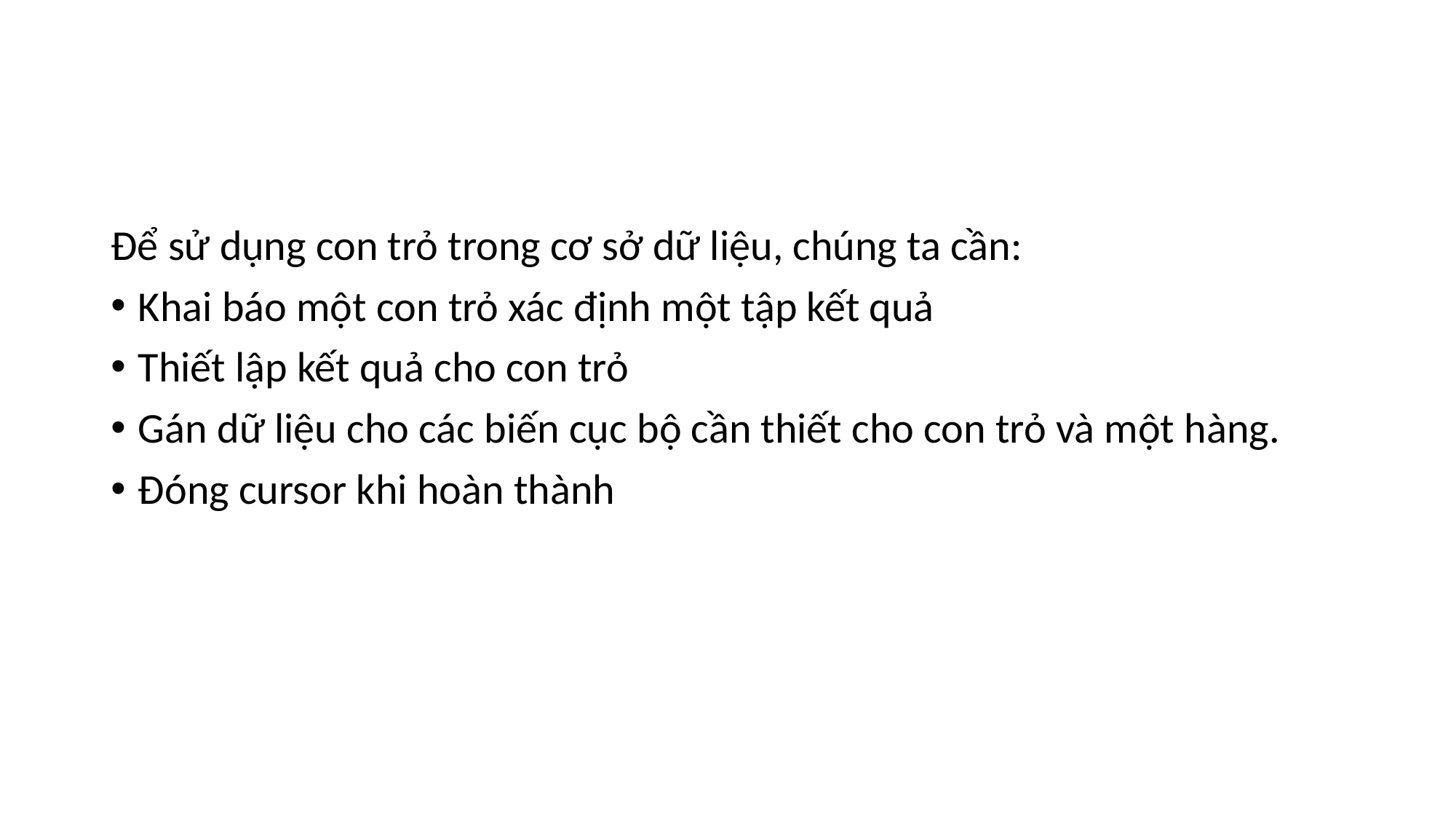

Để sử dụng con trỏ trong cơ sở dữ liệu, chúng ta cần:
Khai báo một con trỏ xác định một tập kết quả
Thiết lập kết quả cho con trỏ
Gán dữ liệu cho các biến cục bộ cần thiết cho con trỏ và một hàng.
Đóng cursor khi hoàn thành